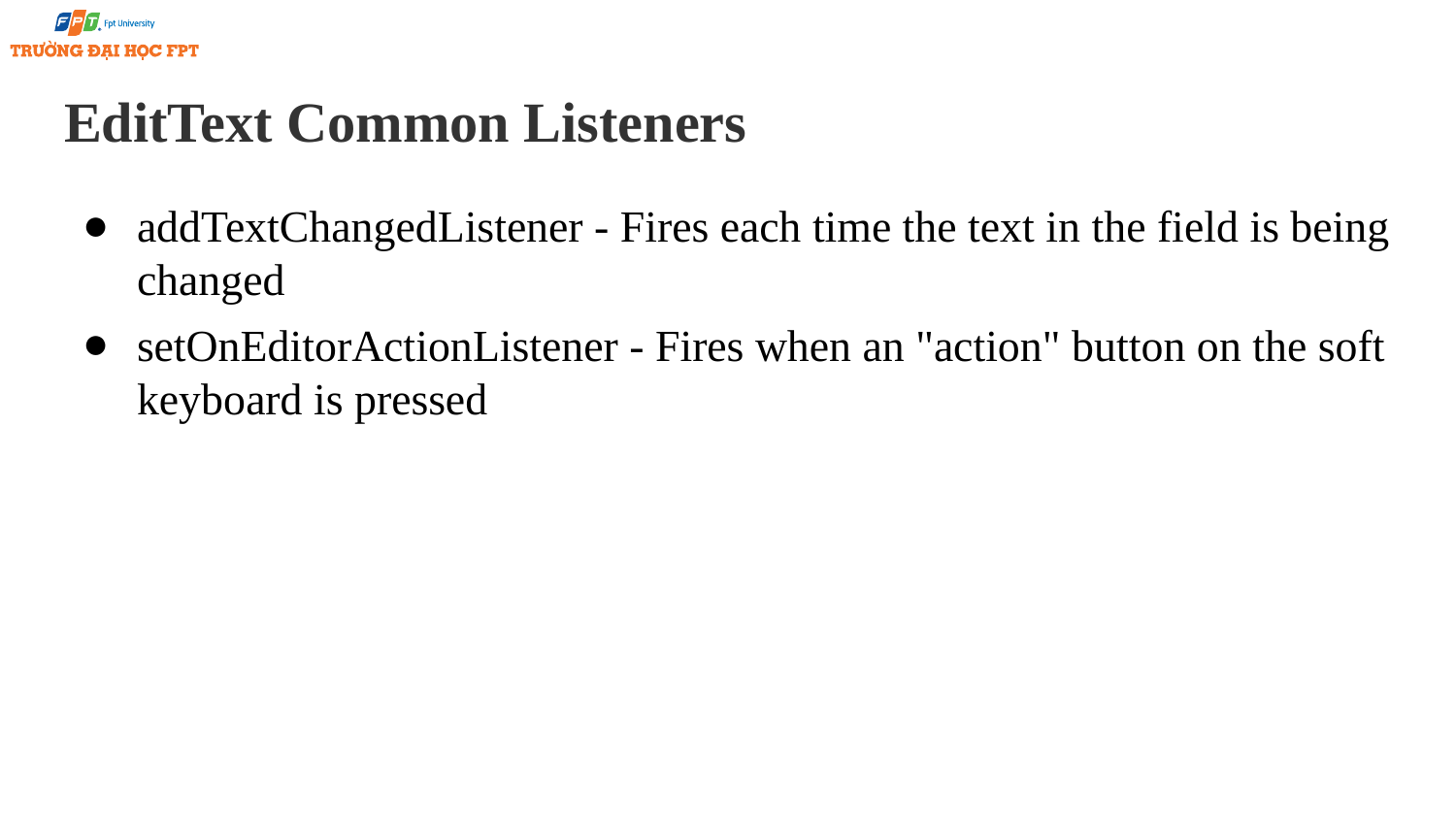

# EditText Common Listeners
addTextChangedListener - Fires each time the text in the field is being changed
setOnEditorActionListener - Fires when an "action" button on the soft keyboard is pressed